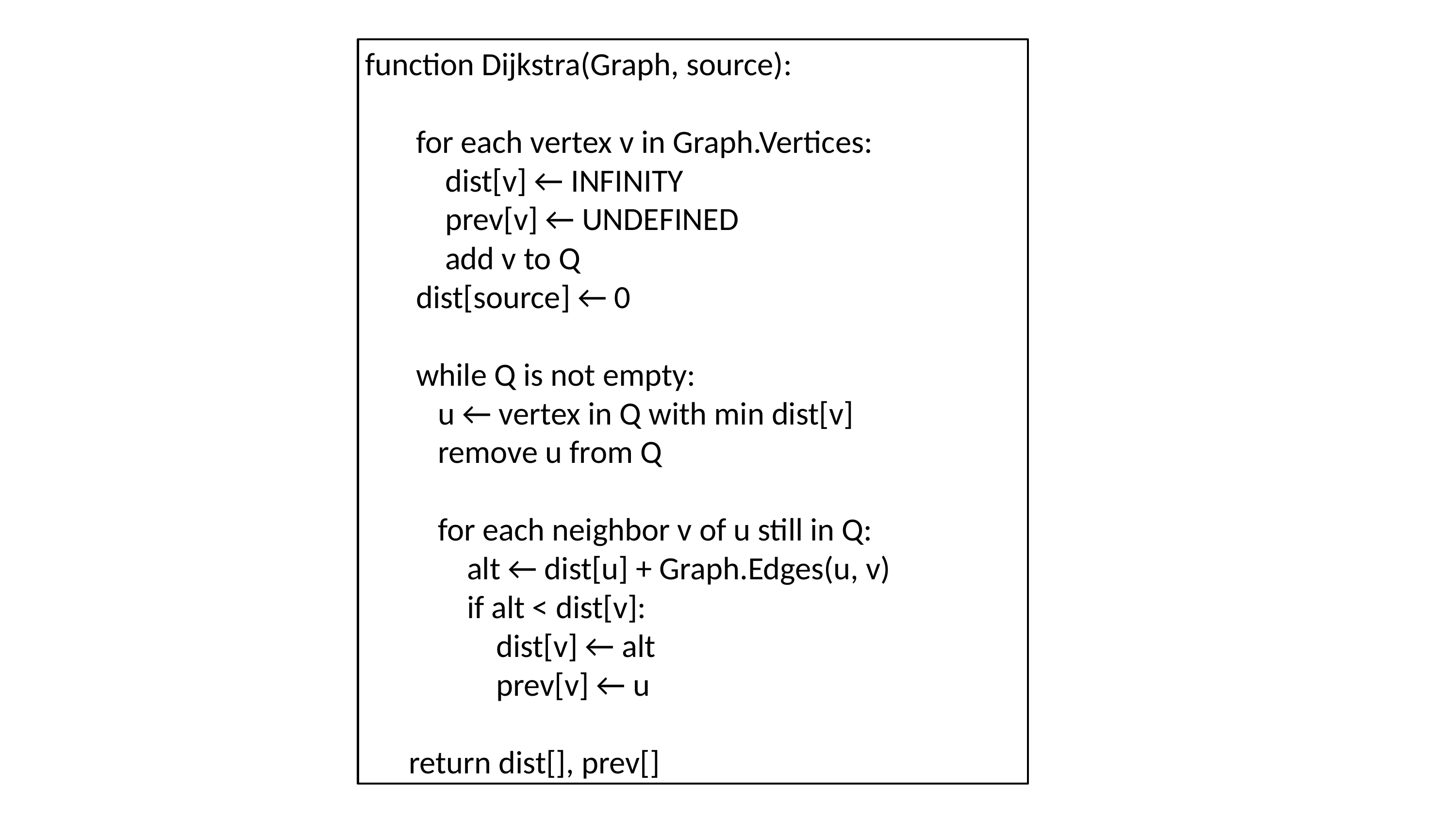

function Dijkstra(Graph, source):

       for each vertex v in Graph.Vertices:
           dist[v] ← INFINITY
           prev[v] ← UNDEFINED
           add v to Q
       dist[source] ← 0

       while Q is not empty:
          u ← vertex in Q with min dist[v]
          remove u from Q

          for each neighbor v of u still in Q:
              alt ← dist[u] + Graph.Edges(u, v)
              if alt < dist[v]:
                  dist[v] ← alt
                  prev[v] ← u

      return dist[], prev[]